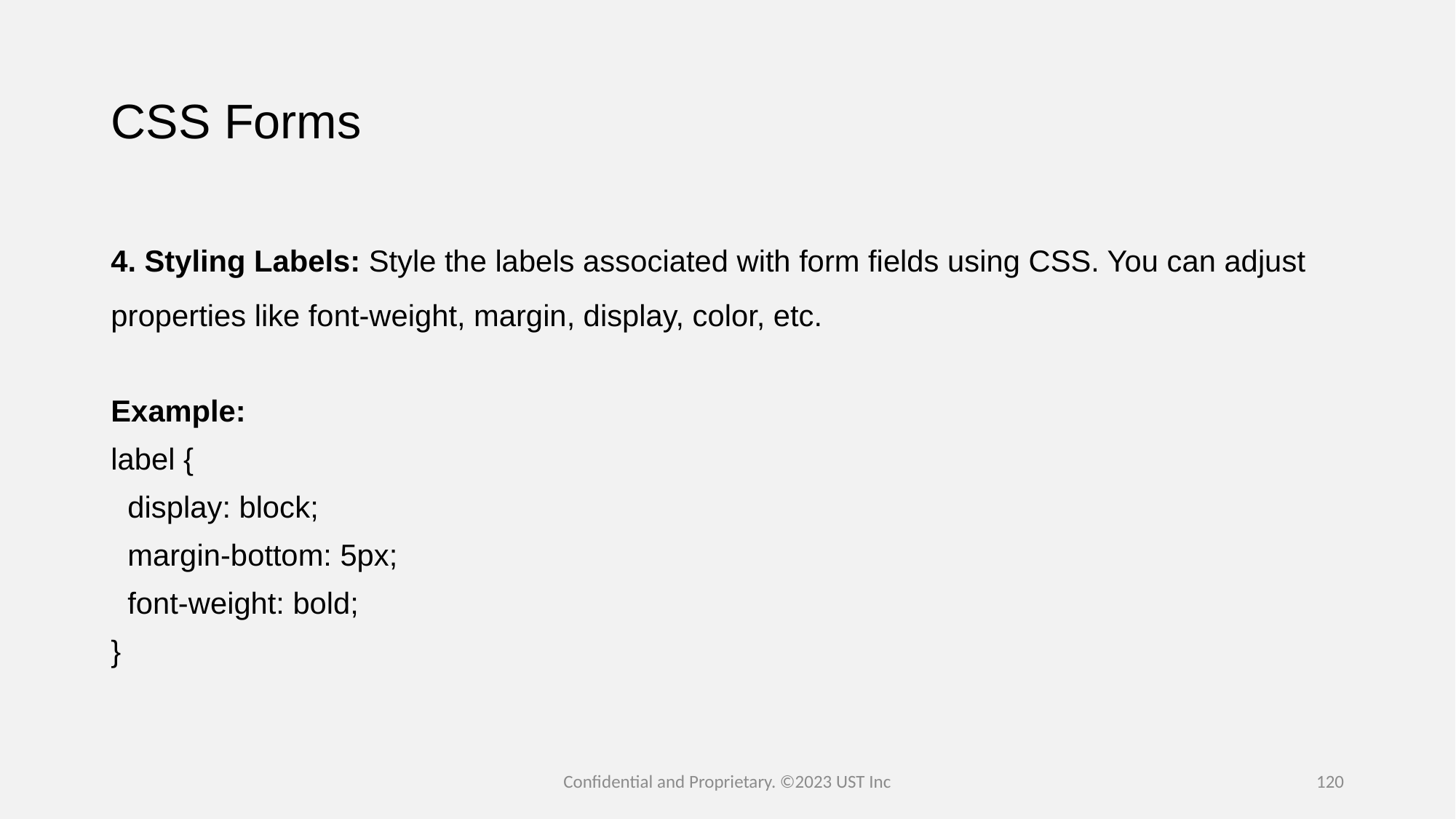

# CSS Forms
4. Styling Labels: Style the labels associated with form fields using CSS. You can adjust properties like font-weight, margin, display, color, etc.

Example:
label {
  display: block;
  margin-bottom: 5px;
  font-weight: bold;
}

Confidential and Proprietary. ©2023 UST Inc
120